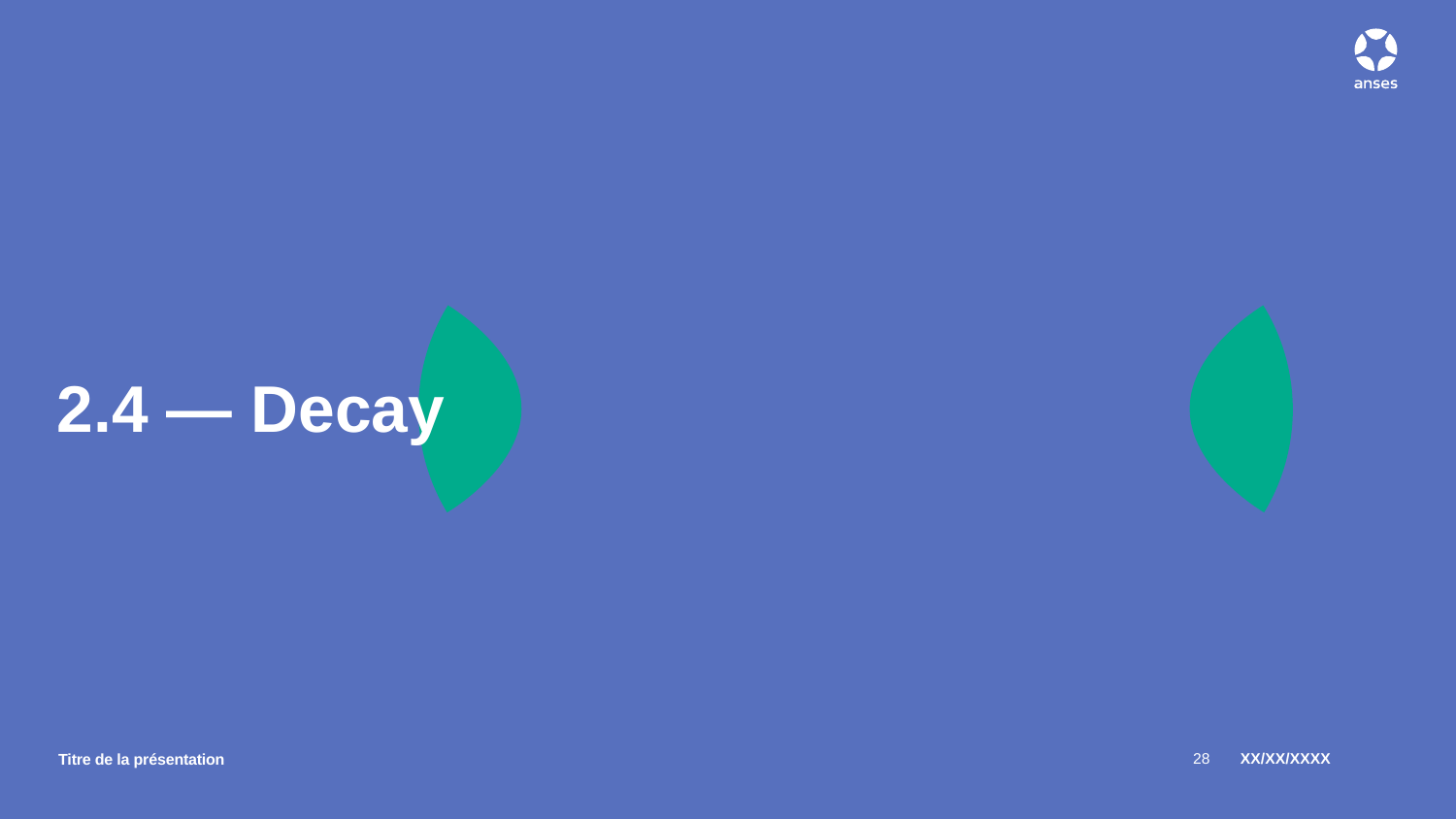

# 2.4 — Decay
28
XX/XX/XXXX
Titre de la présentation